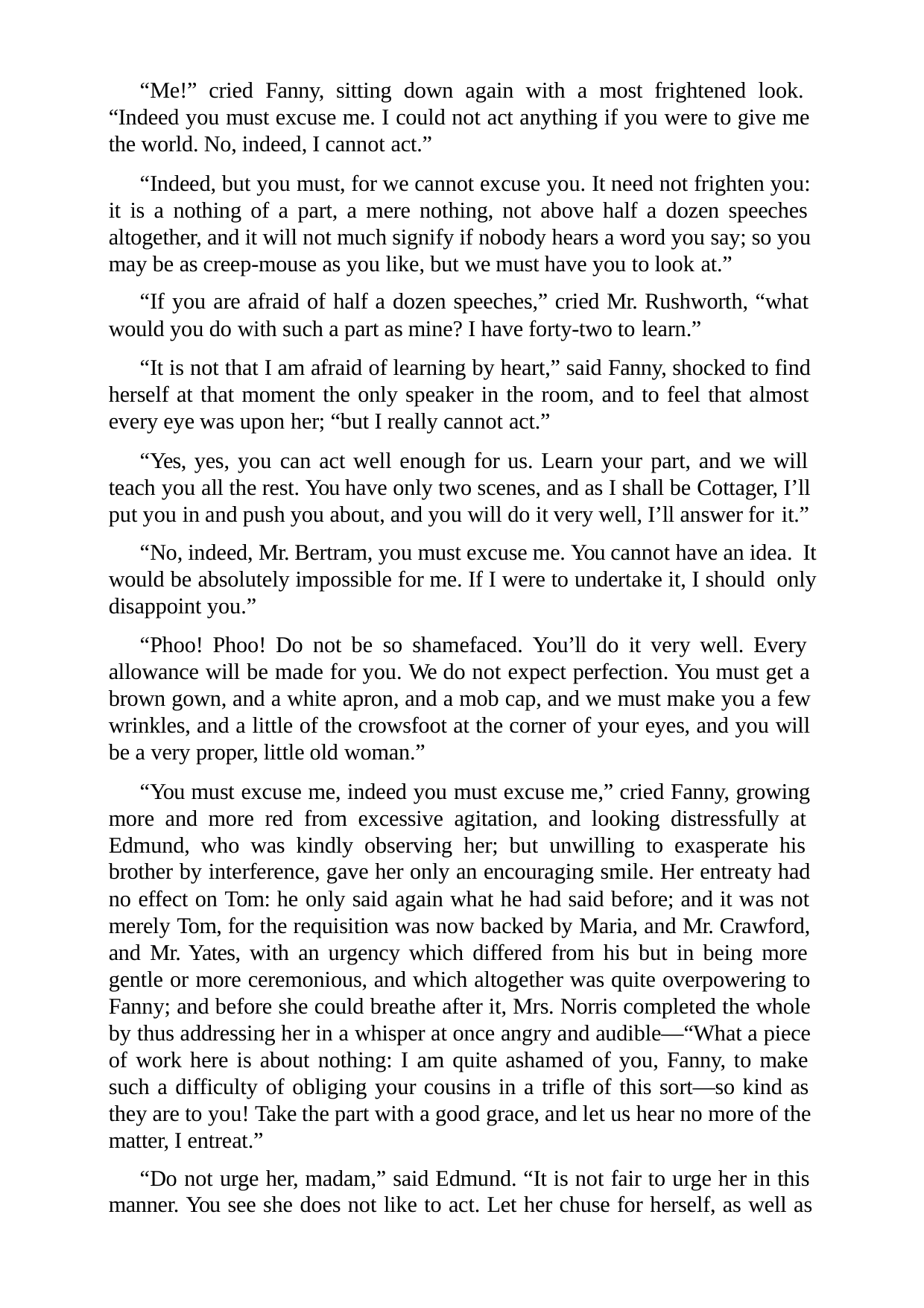

“Me!” cried Fanny, sitting down again with a most frightened look.  “Indeed you must excuse me. I could not act anything if you were to give me  the world. No, indeed, I cannot act.”
“Indeed, but you must, for we cannot excuse you. It need not frighten you:  it is a nothing of a part, a mere nothing, not above half a dozen speeches  altogether, and it will not much signify if nobody hears a word you say; so you  may be as creep-mouse as you like, but we must have you to look at.”
“If you are afraid of half a dozen speeches,” cried Mr. Rushworth, “what  would you do with such a part as mine? I have forty-two to learn.”
“It is not that I am afraid of learning by heart,” said Fanny, shocked to find  herself at that moment the only speaker in the room, and to feel that almost  every eye was upon her; “but I really cannot act.”
“Yes, yes, you can act well enough for us. Learn your part, and we will  teach you all the rest. You have only two scenes, and as I shall be Cottager, I’ll  put you in and push you about, and you will do it very well, I’ll answer for it.”
“No, indeed, Mr. Bertram, you must excuse me. You cannot have an idea.  It would be absolutely impossible for me. If I were to undertake it, I should  only disappoint you.”
“Phoo! Phoo! Do not be so shamefaced. You’ll do it very well. Every  allowance will be made for you. We do not expect perfection. You must get a  brown gown, and a white apron, and a mob cap, and we must make you a few  wrinkles, and a little of the crowsfoot at the corner of your eyes, and you will  be a very proper, little old woman.”
“You must excuse me, indeed you must excuse me,” cried Fanny, growing  more and more red from excessive agitation, and looking distressfully at  Edmund, who was kindly observing her; but unwilling to exasperate his  brother by interference, gave her only an encouraging smile. Her entreaty had  no effect on Tom: he only said again what he had said before; and it was not  merely Tom, for the requisition was now backed by Maria, and Mr. Crawford,  and Mr. Yates, with an urgency which differed from his but in being more  gentle or more ceremonious, and which altogether was quite overpowering to  Fanny; and before she could breathe after it, Mrs. Norris completed the whole  by thus addressing her in a whisper at once angry and audible—“What a piece  of work here is about nothing: I am quite ashamed of you, Fanny, to make  such a difficulty of obliging your cousins in a trifle of this sort—so kind as  they are to you! Take the part with a good grace, and let us hear no more of the  matter, I entreat.”
“Do not urge her, madam,” said Edmund. “It is not fair to urge her in this  manner. You see she does not like to act. Let her chuse for herself, as well as